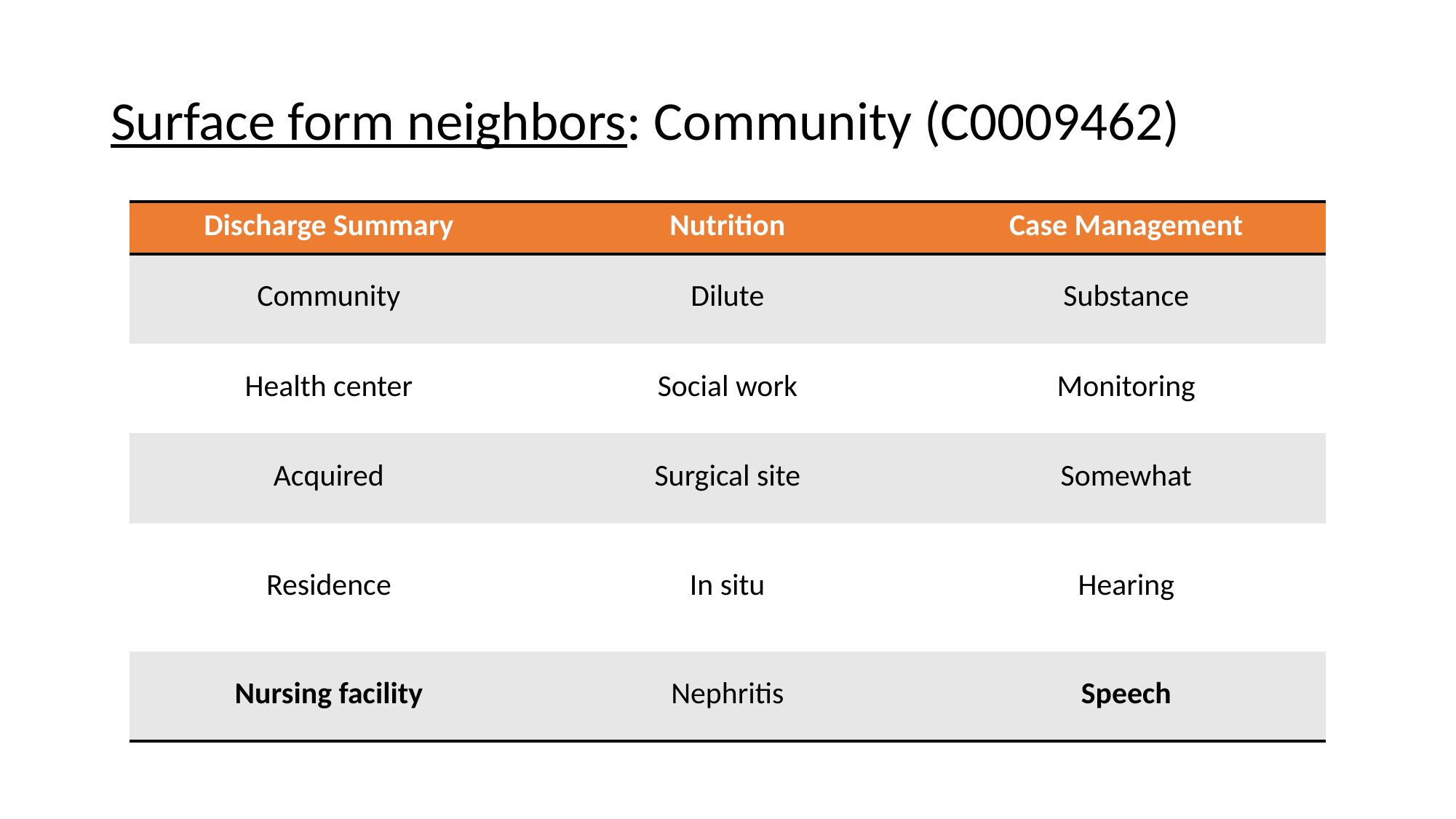

# Surface form neighbors: Community (C0009462)
| Discharge Summary | Nutrition | Case Management |
| --- | --- | --- |
| Community | Dilute | Substance |
| Health center | Social work | Monitoring |
| Acquired | Surgical site | Somewhat |
| Residence | In situ | Hearing |
| Nursing facility | Nephritis | Speech |